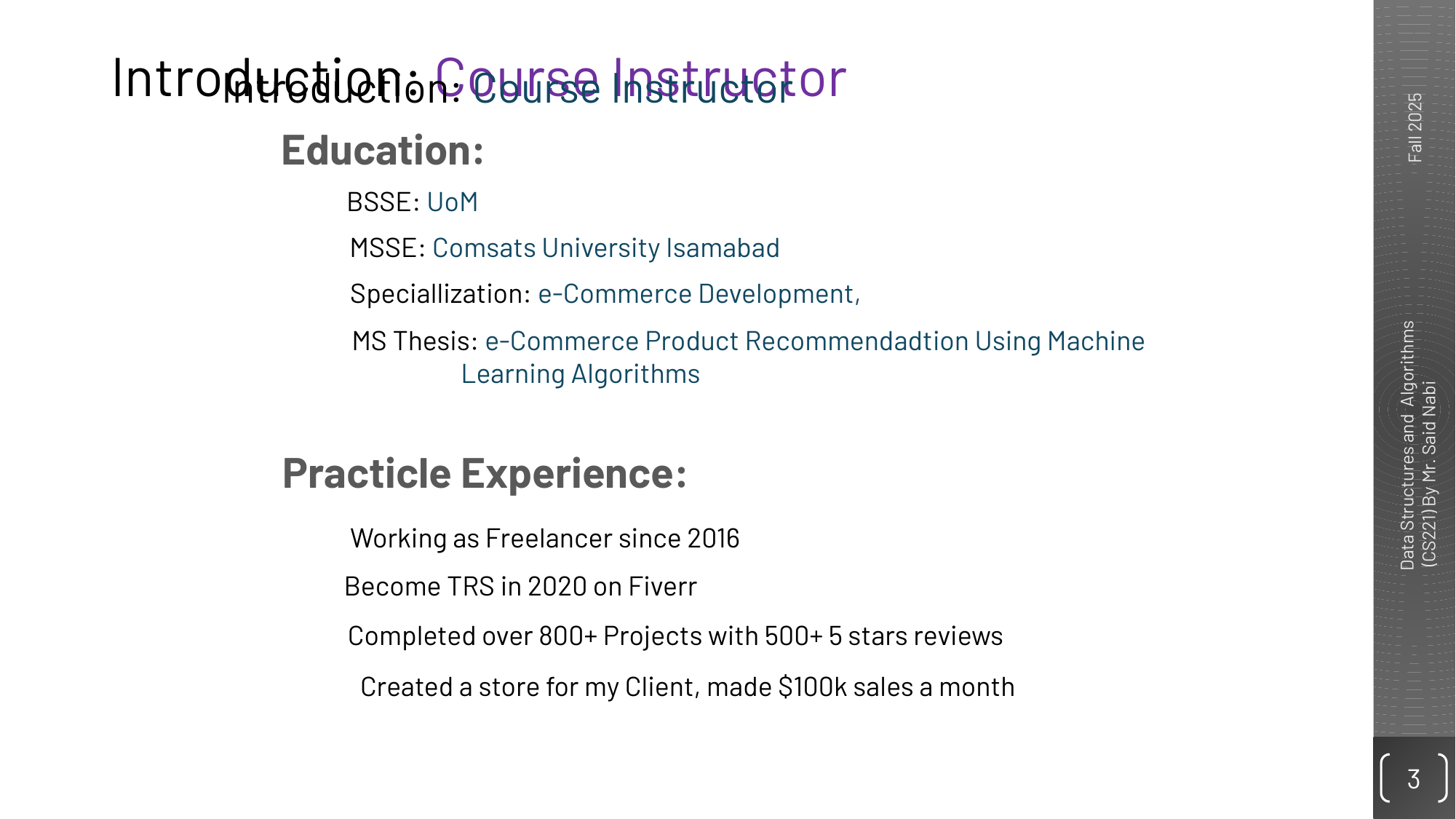

# Introduction: Course Instructor
Introduction: Course Instructor
Education:
BSSE: UoM
MSSE: Comsats University Isamabad
Speciallization: e-Commerce Development,
MS Thesis: e-Commerce Product Recommendadtion Using Machine
                    Learning Algorithms
Practicle Experience:
Working as Freelancer since 2016
Become TRS in 2020 on Fiverr
Completed over 800+ Projects with 500+ 5 stars reviews
Created a store for my Client, made $100k sales a month